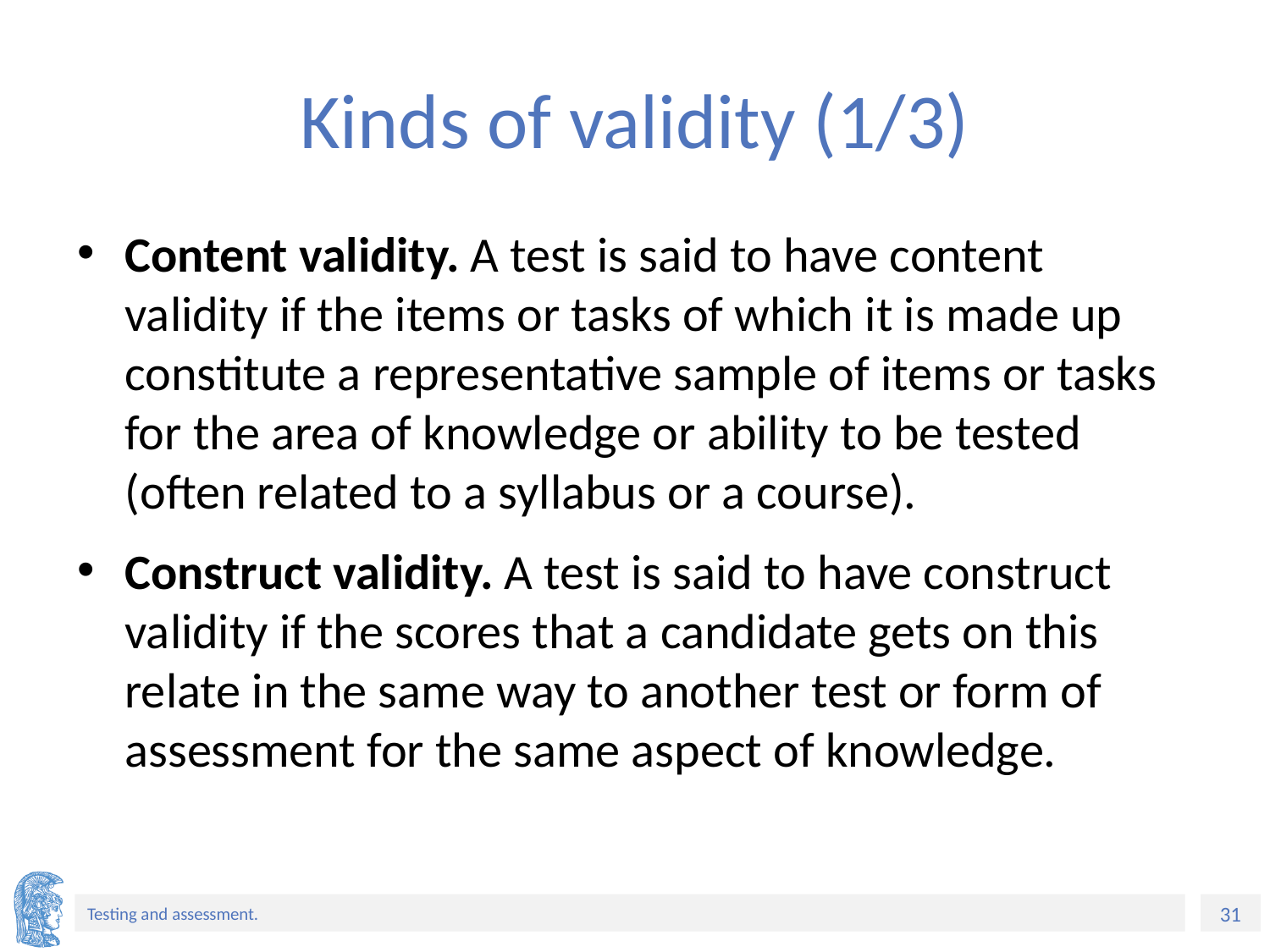

# Kinds of validity (1/3)
Content validity. A test is said to have content validity if the items or tasks of which it is made up constitute a representative sample of items or tasks for the area of knowledge or ability to be tested (often related to a syllabus or a course).
Construct validity. A test is said to have construct validity if the scores that a candidate gets on this relate in the same way to another test or form of assessment for the same aspect of knowledge.